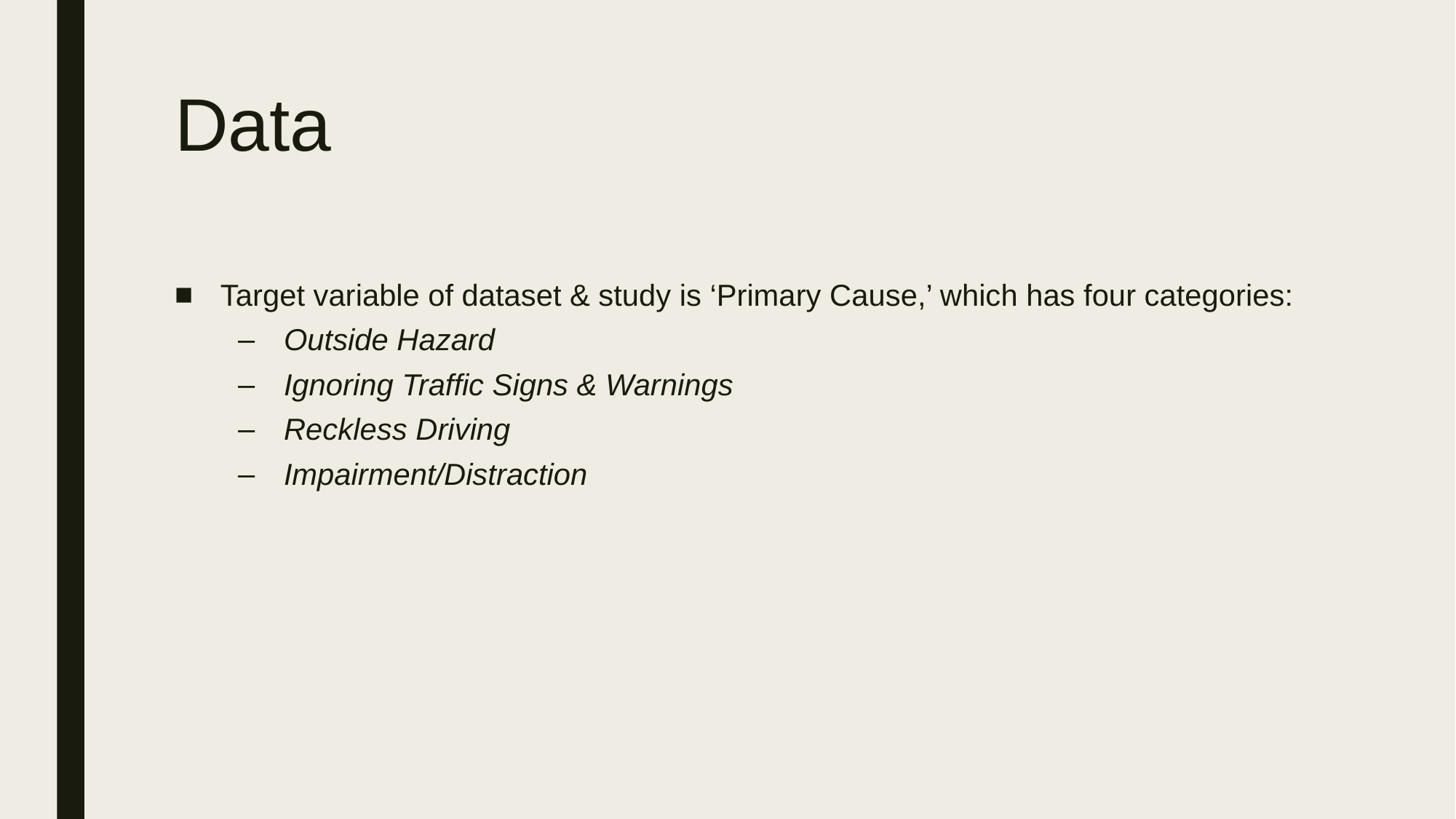

# Data
Target variable of dataset & study is ‘Primary Cause,’ which has four categories:
Outside Hazard
Ignoring Traffic Signs & Warnings
Reckless Driving
Impairment/Distraction